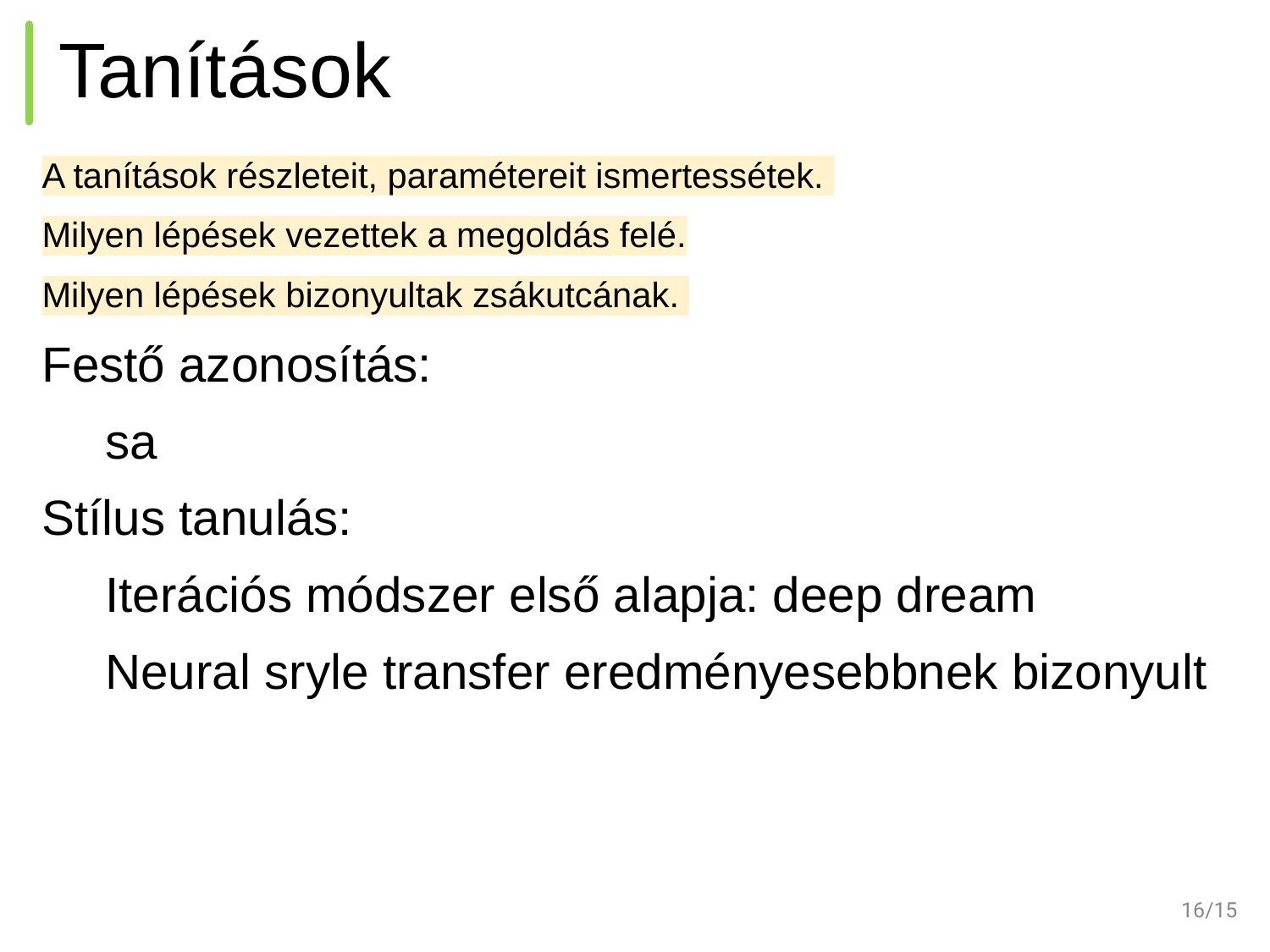

# Tanítások
A tanítások részleteit, paramétereit ismertessétek.
Milyen lépések vezettek a megoldás felé.
Milyen lépések bizonyultak zsákutcának.
Festő azonosítás:
sa
Stílus tanulás:
Iterációs módszer első alapja: deep dream
Neural sryle transfer eredményesebbnek bizonyult
16/15